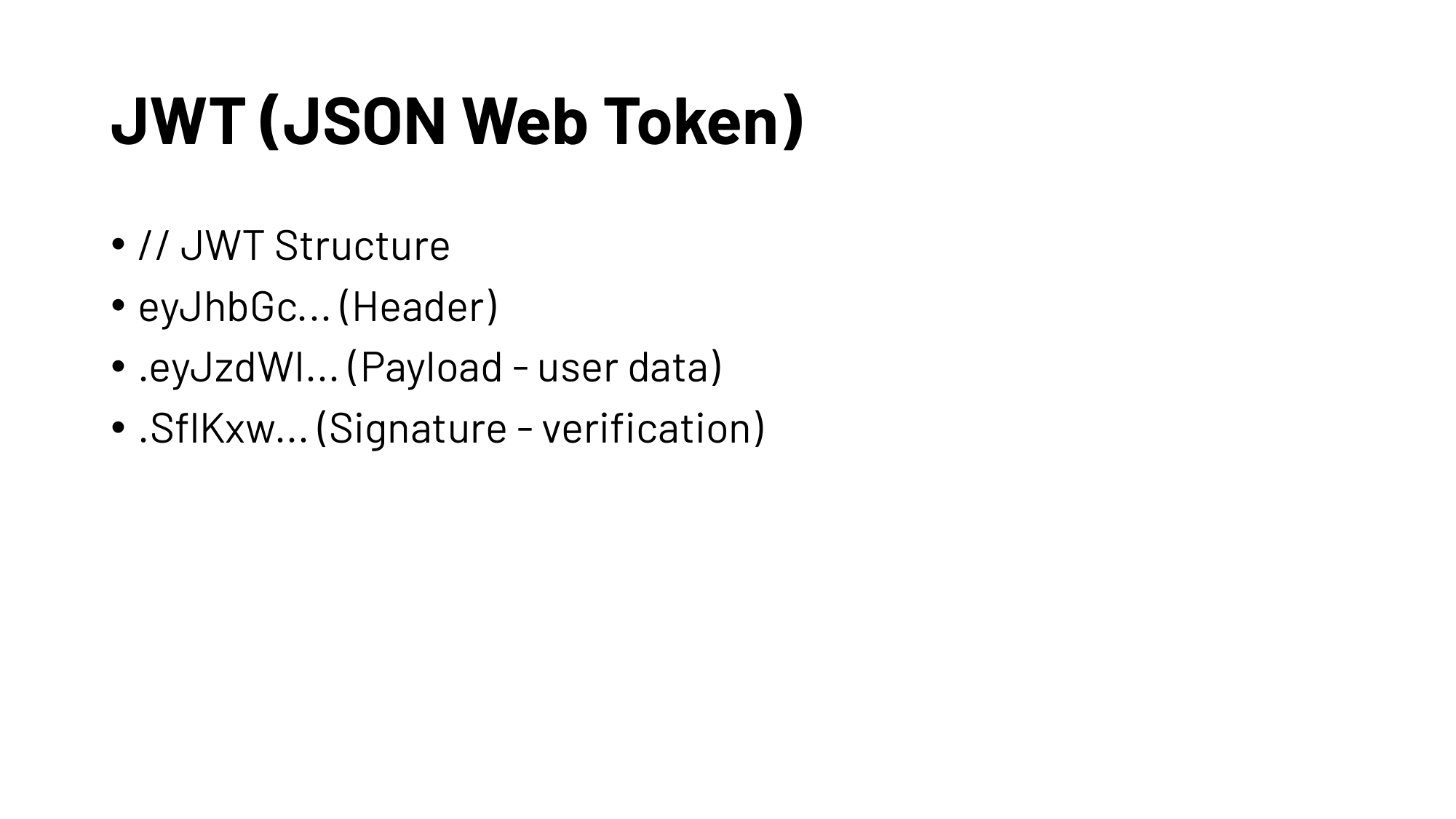

# JWT (JSON Web Token)
// JWT Structure
eyJhbGc... (Header)
.eyJzdWI... (Payload - user data)
.SflKxw... (Signature - verification)